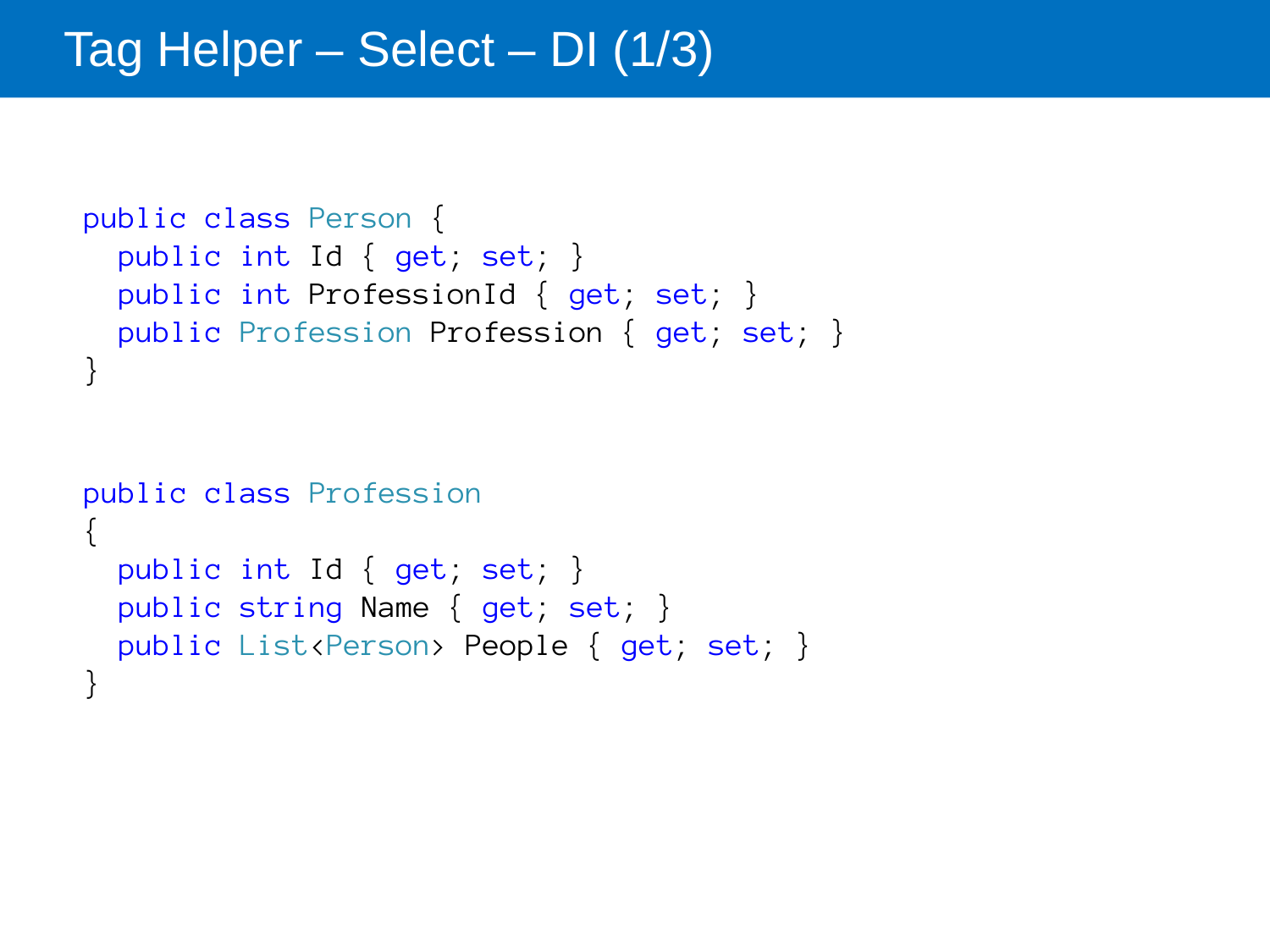

# Tag Helper – Select – DI (1/3)

public class Person {
  public int Id { get; set; }
  public int ProfessionId { get; set; }
  public Profession Profession { get; set; }
}
public class Profession
{
  public int Id { get; set; }
  public string Name { get; set; }
  public List<Person> People { get; set; }
}